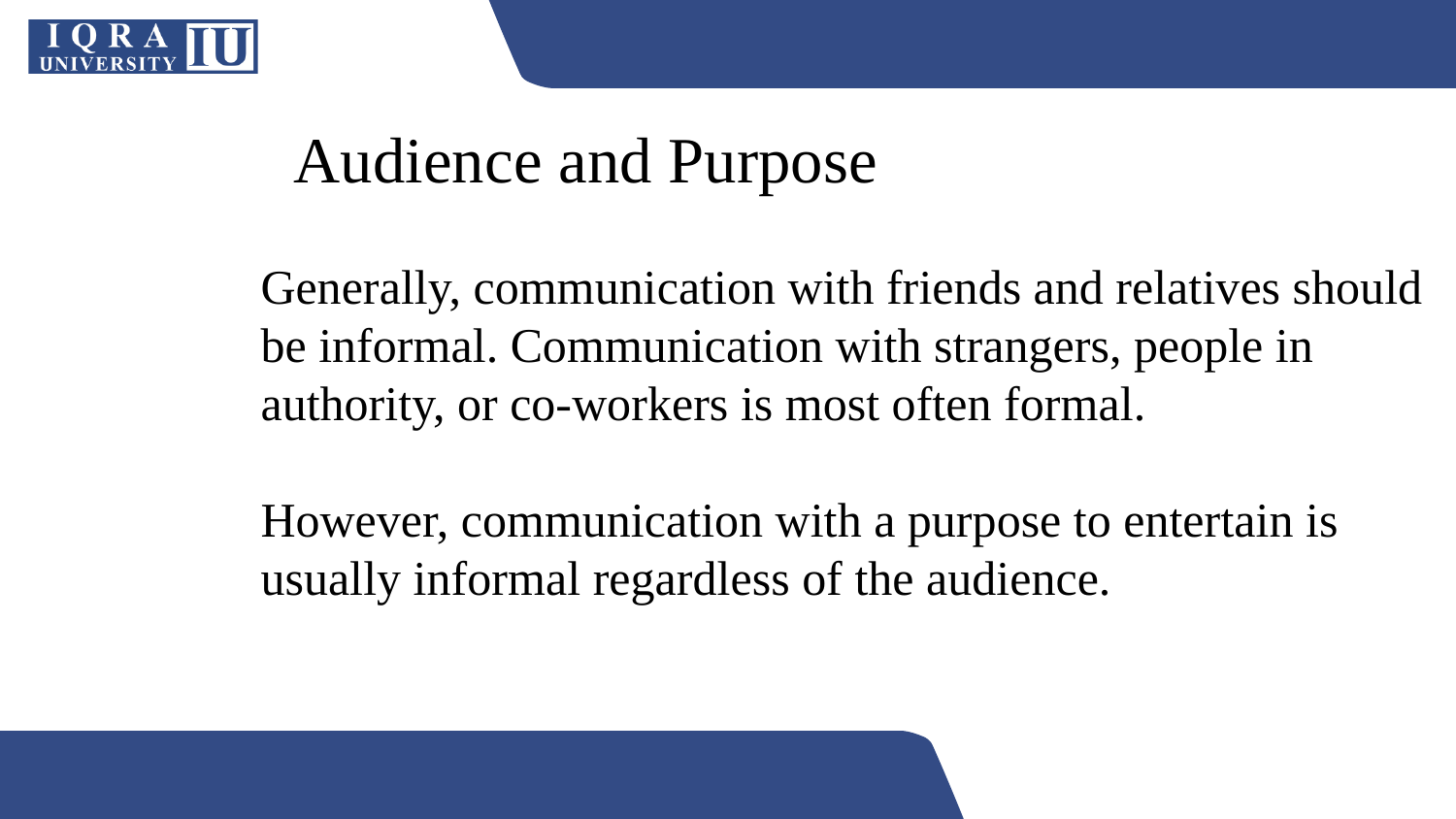

Audience and Purpose
Generally, communication with friends and relatives should
be informal. Communication with strangers, people in
authority, or co-workers is most often formal.

However, communication with a purpose to entertain is
usually informal regardless of the audience.